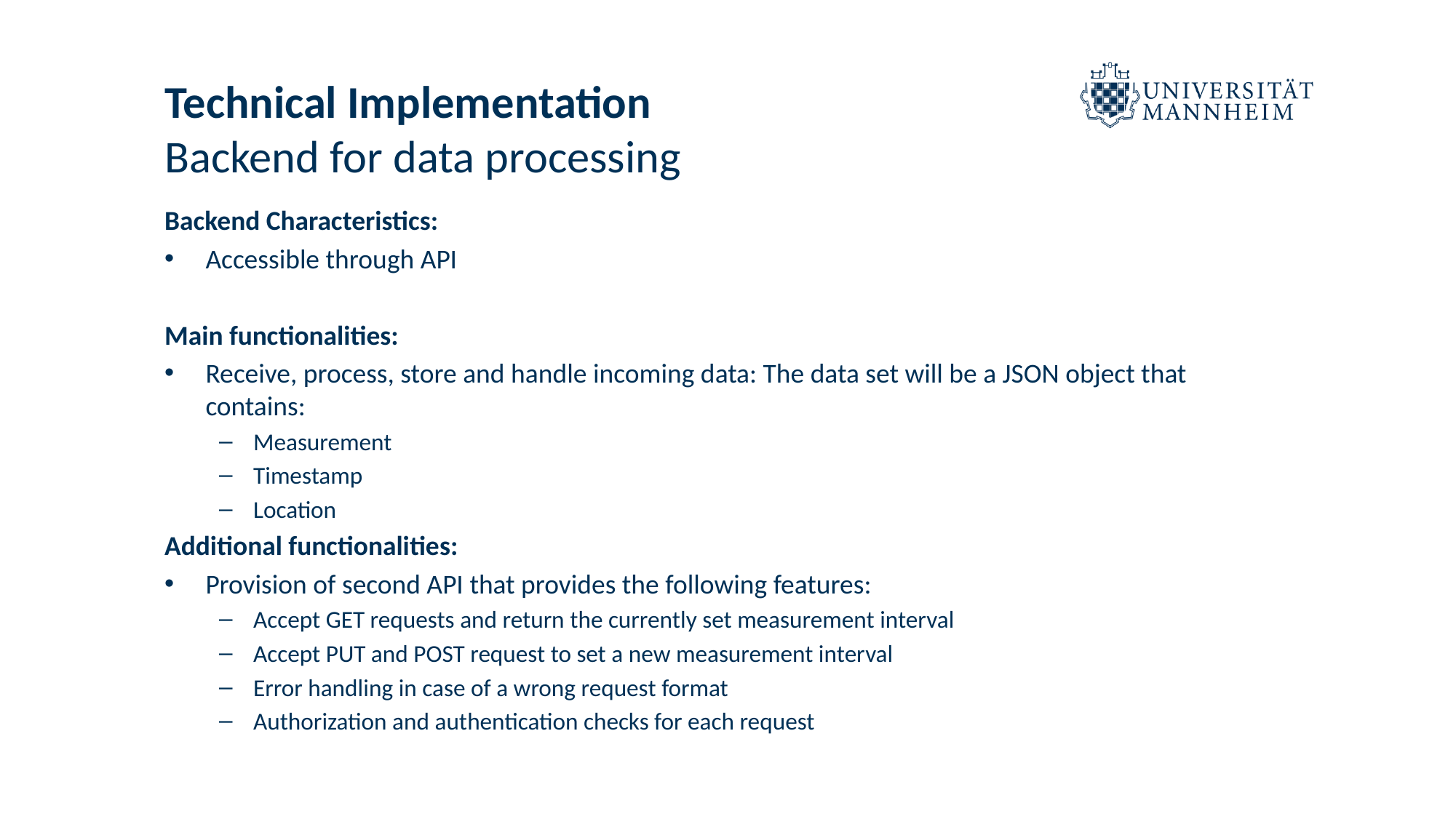

# Technical Implementation Backend for data processing
Backend Characteristics:
Accessible through API

Main functionalities:
Receive, process, store and handle incoming data: The data set will be a JSON object that contains:
Measurement
Timestamp
Location
Additional functionalities:
Provision of second API that provides the following features:
Accept GET requests and return the currently set measurement interval
Accept PUT and POST request to set a new measurement interval
Error handling in case of a wrong request format
Authorization and authentication checks for each request